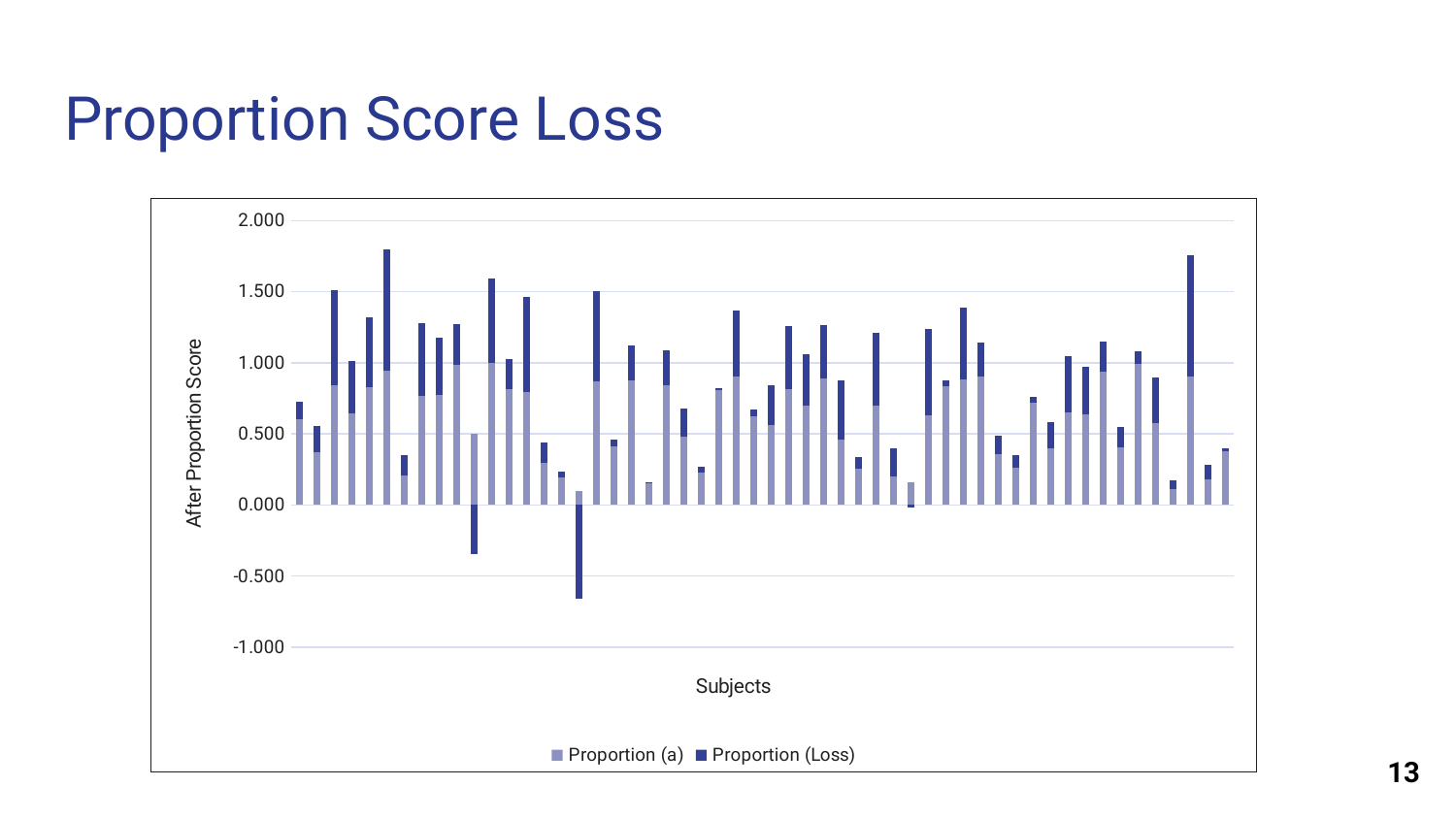

# Proportion Score Loss

### Chart

| Category | Proportion (a) | Proportion (Loss) |
|---|---|---|
| 1 | 0.6012844015854 | 0.123944779165024 |
| 2 | 0.37136205303377334 | 0.18352153769566582 |
| 3 | 0.842099523385967 | 0.6686794844174508 |
| 4 | 0.6449849159044763 | 0.36867357320023325 |
| 5 | 0.8283846463925814 | 0.490342224832353 |
| 6 | 0.9431970229030326 | 0.857505284362517 |
| 7 | 0.2065297575655085 | 0.14473504869082676 |
| 8 | 0.7681652649065038 | 0.5129625592375163 |
| 9 | 0.7704225136614673 | 0.4074320765307724 |
| 10 | 0.9833042598781138 | 0.28974318417338674 |
| 11 | 0.499577958864557 | -0.3484655770860744 |
| 12 | 0.9995002179012756 | 0.5909963869831708 |
| 13 | 0.8125768976021829 | 0.21096305490293976 |
| 14 | 0.7976286446194019 | 0.6681186125477867 |
| 15 | 0.29940571579291975 | 0.13670042621131276 |
| 16 | 0.19416310242326917 | 0.04305568909215718 |
| 17 | 0.09796968019966235 | -0.6583868045050522 |
| 18 | 0.8693444747863451 | 0.6377845917178354 |
| 19 | 0.4133686808615179 | 0.048459314231895534 |
| 20 | 0.8771020140955866 | 0.24538209873949113 |
| 21 | 0.15265203871175448 | 0.00524206898435009 |
| 22 | 0.8437440493555862 | 0.24699911225214732 |
| 23 | 0.47989419086714047 | 0.19895418737404946 |
| 24 | 0.22803133917458407 | 0.04373625983488408 |
| 25 | 0.807738970769956 | 0.016214831494369863 |
| 26 | 0.9041897073019238 | 0.4609118228722685 |
| 27 | 0.6264749807900836 | 0.045993706087392616 |
| 28 | 0.5627699813870503 | 0.2808385540921803 |
| 29 | 0.8156898372618387 | 0.4446637571148222 |
| 30 | 0.6995164336244541 | 0.3639378499275471 |
| 31 | 0.8877973007697303 | 0.3777532318819855 |
| 32 | 0.45906019290707045 | 0.41790307851550523 |
| 33 | 0.25621614987850205 | 0.08328005937849606 |
| 34 | 0.6993052688266534 | 0.5102869048708429 |
| 35 | 0.20364236252924295 | 0.19321122559598447 |
| 36 | 0.15755311757358048 | -0.014793417476227089 |
| 37 | 0.6275679335827183 | 0.6135611481518192 |
| 38 | 0.8388173279888765 | 0.0376139884973653 |
| 39 | 0.8835095045054512 | 0.5070975431070959 |
| 40 | 0.905222377950241 | 0.2369260713939627 |
| 41 | 0.3549827285941791 | 0.13470191407354412 |
| 42 | 0.2624482442522875 | 0.08823274077107252 |
| 43 | 0.7224108953518604 | 0.03512796828095144 |
| 44 | 0.3975649100382401 | 0.18588785272188812 |
| 45 | 0.652577025897249 | 0.39619220062534055 |
| 46 | 0.640063035779482 | 0.330586198250999 |
| 47 | 0.9345537997692296 | 0.21479937196616605 |
| 48 | 0.40833936080950917 | 0.1424407933709922 |
| 49 | 0.9904743237442878 | 0.09122934022766216 |
| 50 | 0.5770392886274689 | 0.31797811012777877 |
| 51 | 0.11122004722508416 | 0.06339237024262516 |
| 52 | 0.9043109994135202 | 0.8513073591706009 |
| 53 | 0.18361512356906595 | 0.09819578054749595 |
| 54 | 0.37558026283148527 | 0.02390649443710091 |
13